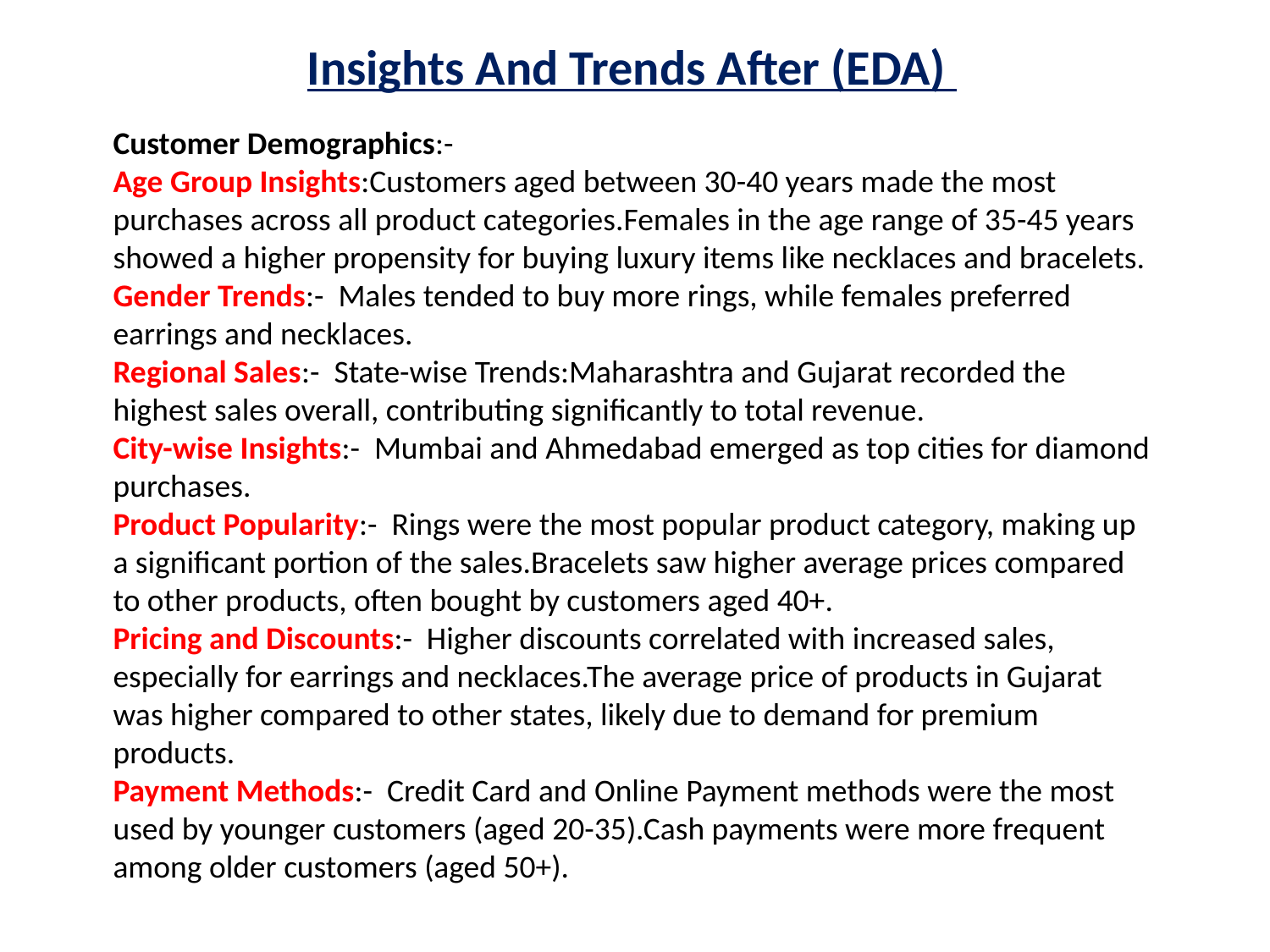

# Insights And Trends After (EDA)
Customer Demographics:-
Age Group Insights:Customers aged between 30-40 years made the most purchases across all product categories.Females in the age range of 35-45 years showed a higher propensity for buying luxury items like necklaces and bracelets.
Gender Trends:-  Males tended to buy more rings, while females preferred earrings and necklaces.
Regional Sales:-  State-wise Trends:Maharashtra and Gujarat recorded the highest sales overall, contributing significantly to total revenue.
City-wise Insights:-  Mumbai and Ahmedabad emerged as top cities for diamond purchases.
Product Popularity:-  Rings were the most popular product category, making up a significant portion of the sales.Bracelets saw higher average prices compared to other products, often bought by customers aged 40+.
Pricing and Discounts:-  Higher discounts correlated with increased sales, especially for earrings and necklaces.The average price of products in Gujarat was higher compared to other states, likely due to demand for premium products.
Payment Methods:-  Credit Card and Online Payment methods were the most used by younger customers (aged 20-35).Cash payments were more frequent among older customers (aged 50+).